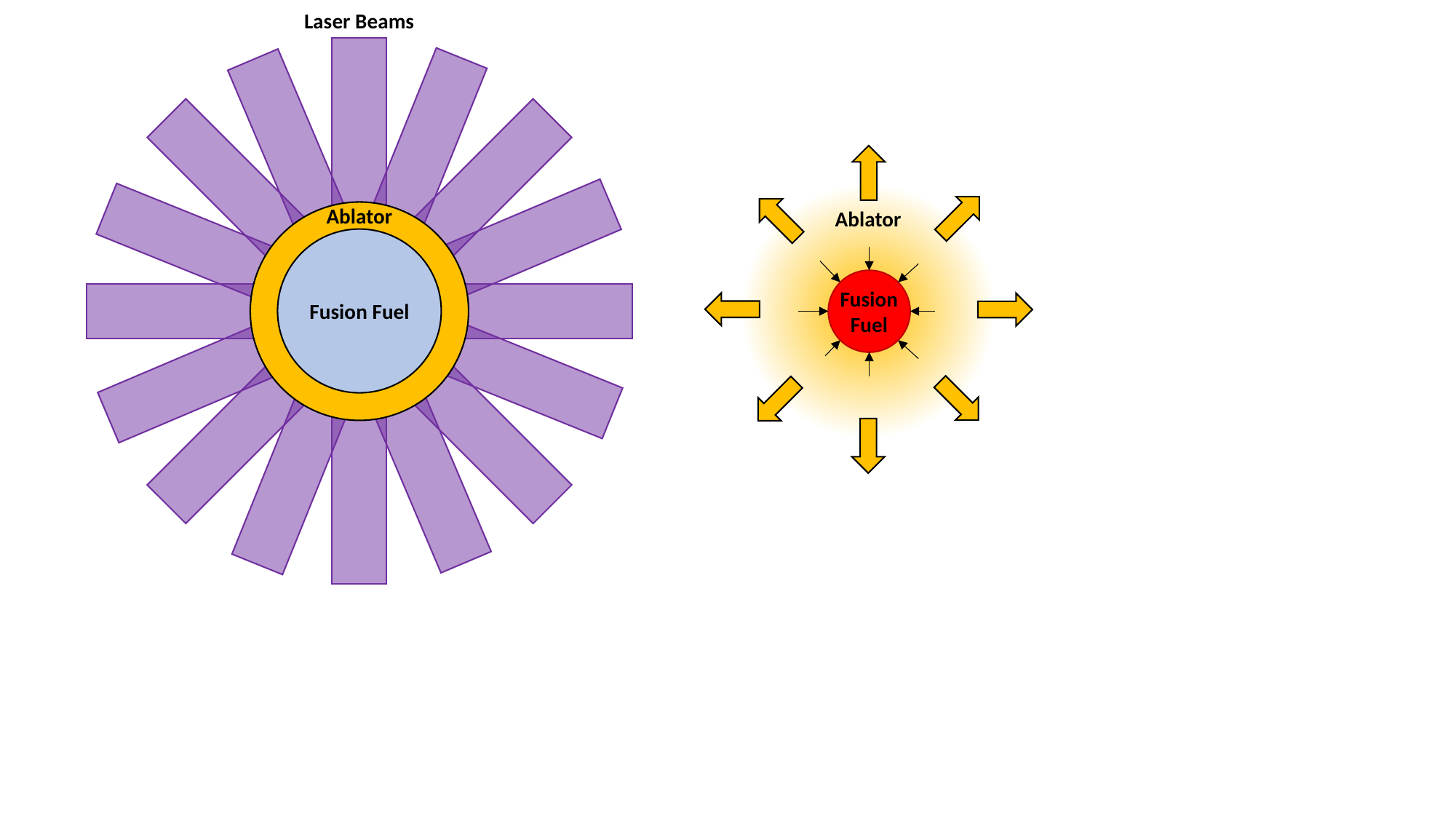

Laser Beams

Ablator

Ablator

Fusion
Fuel
Fusion Fuel